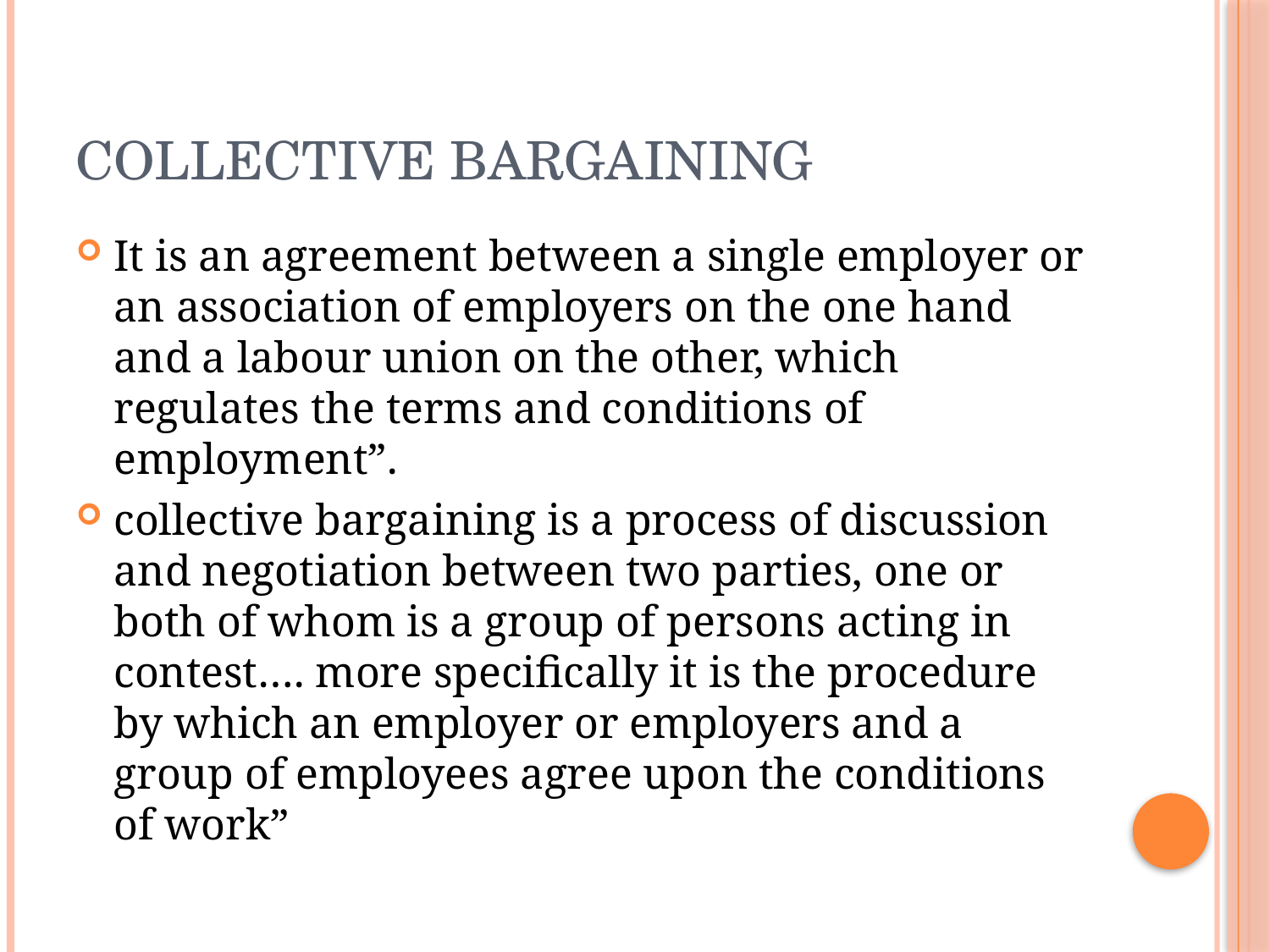

# COLLECTIVE BARGAINING
It is an agreement between a single employer or an association of employers on the one hand and a labour union on the other, which regulates the terms and conditions of employment”.
collective bargaining is a process of discussion and negotiation between two parties, one or both of whom is a group of persons acting in contest…. more specifically it is the procedure by which an employer or employers and a group of employees agree upon the conditions of work”